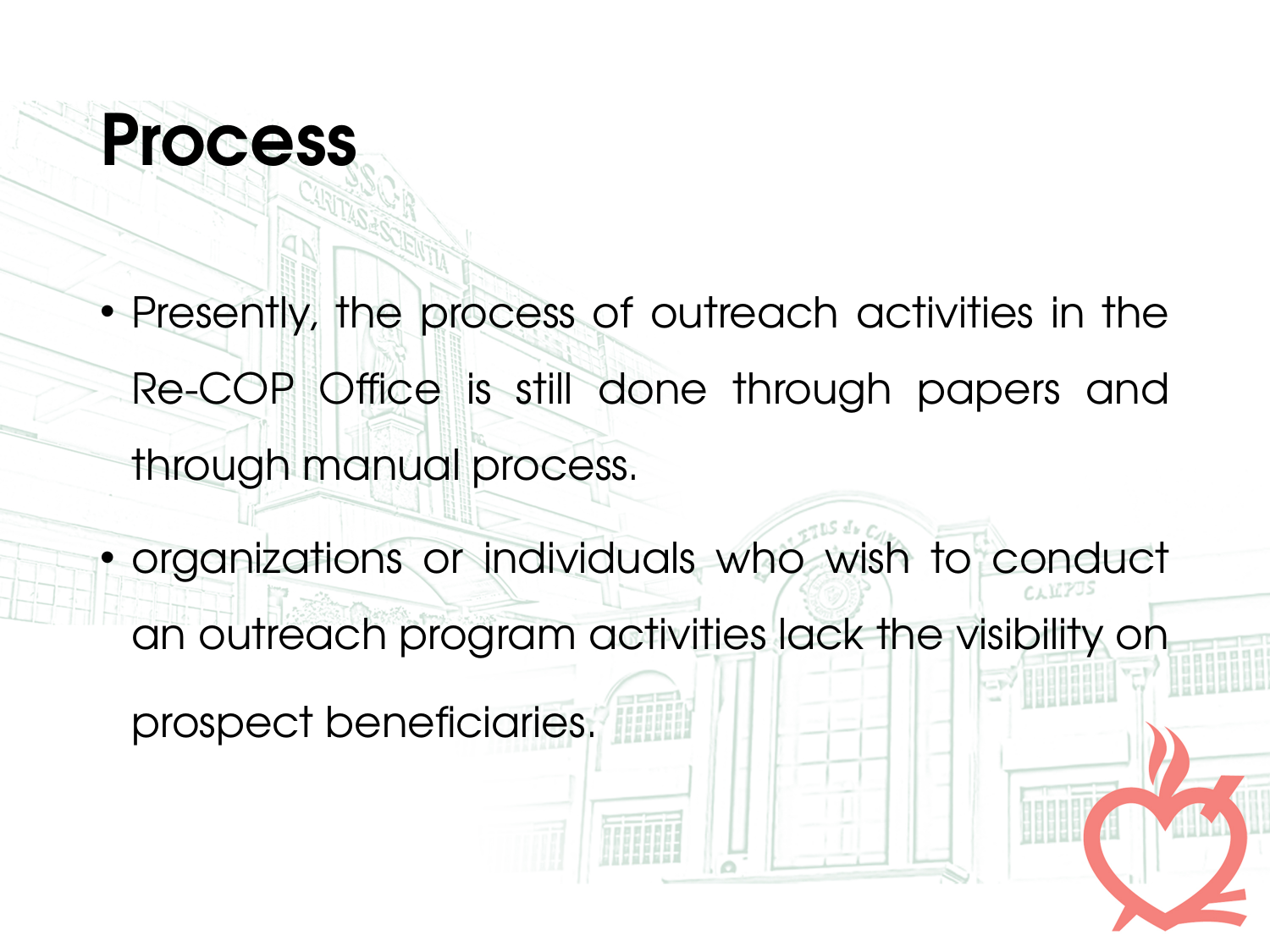

# Process
Presently, the process of outreach activities in the Re-COP Office is still done through papers and through manual process.
organizations or individuals who wish to conduct an outreach program activities lack the visibility on prospect beneficiaries.